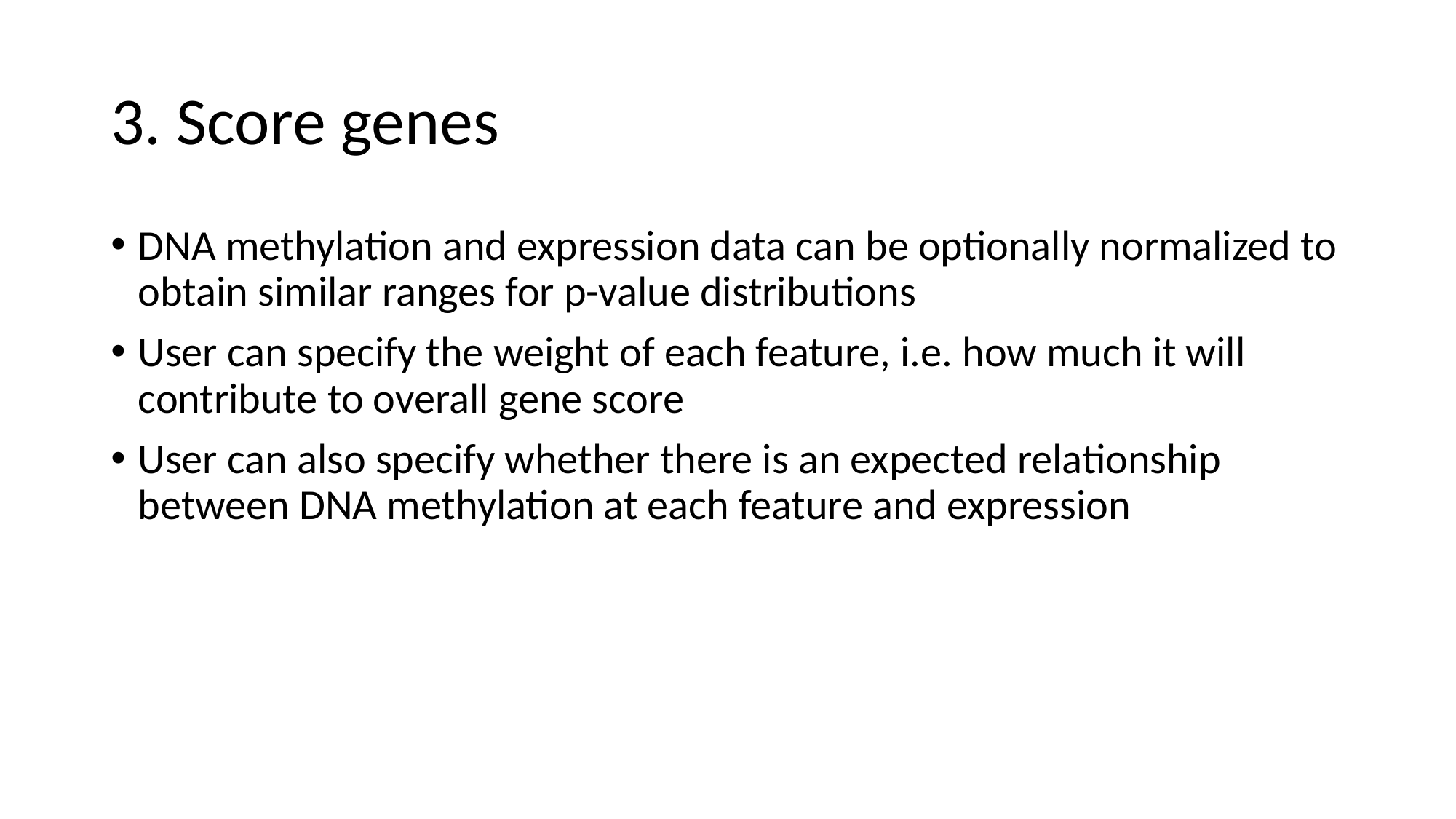

# 3. Score genes
DNA methylation and expression data can be optionally normalized to obtain similar ranges for p-value distributions
User can specify the weight of each feature, i.e. how much it will contribute to overall gene score
User can also specify whether there is an expected relationship between DNA methylation at each feature and expression